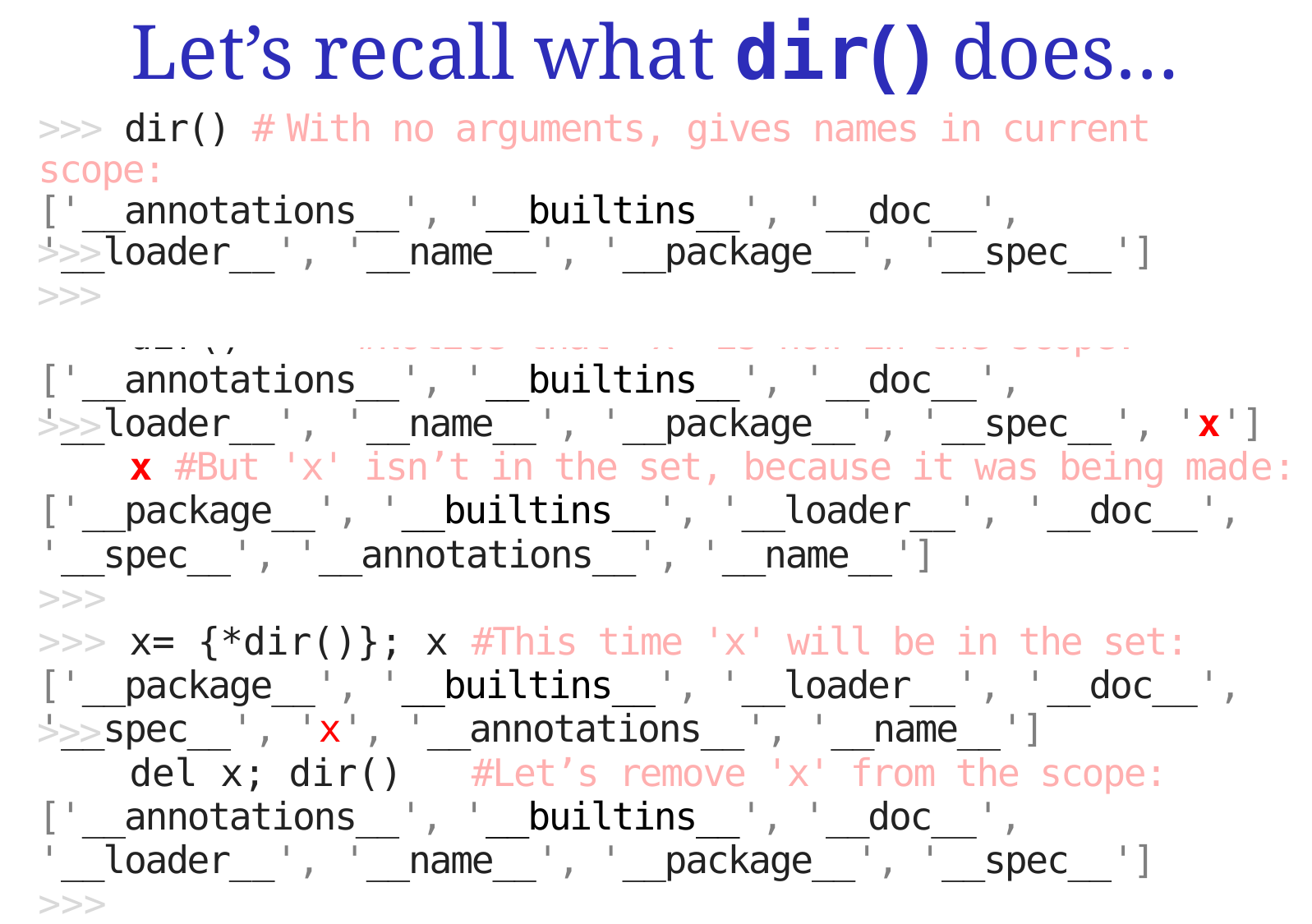

Let’s recall what dir( ) does…
>>> dir() # With no arguments, gives names in current scope:
['__annotations__', '__builtins__', '__doc__', '__loader__', '__name__', '__package__', '__spec__']
    x={*dir()}#Store all this in a set
    dir()     #Notice that 'x' is now in the scope:
['__annotations__', '__builtins__', '__doc__', '__loader__', '__name__', '__package__', '__spec__', 'x']
    x #But 'x' isn’t in the set, because it was being made:
['__package__', '__builtins__', '__loader__', '__doc__', '__spec__', '__annotations__', '__name__']
>>>
>>> x= {*dir()}; x #This time 'x' will be in the set:
['__package__', '__builtins__', '__loader__', '__doc__', '__spec__', 'x', '__annotations__', '__name__']
    del x; dir()   #Let’s remove 'x' from the scope:
['__annotations__', '__builtins__', '__doc__', '__loader__', '__name__', '__package__', '__spec__']
>>>
>>>
>>>

>>>
>>>